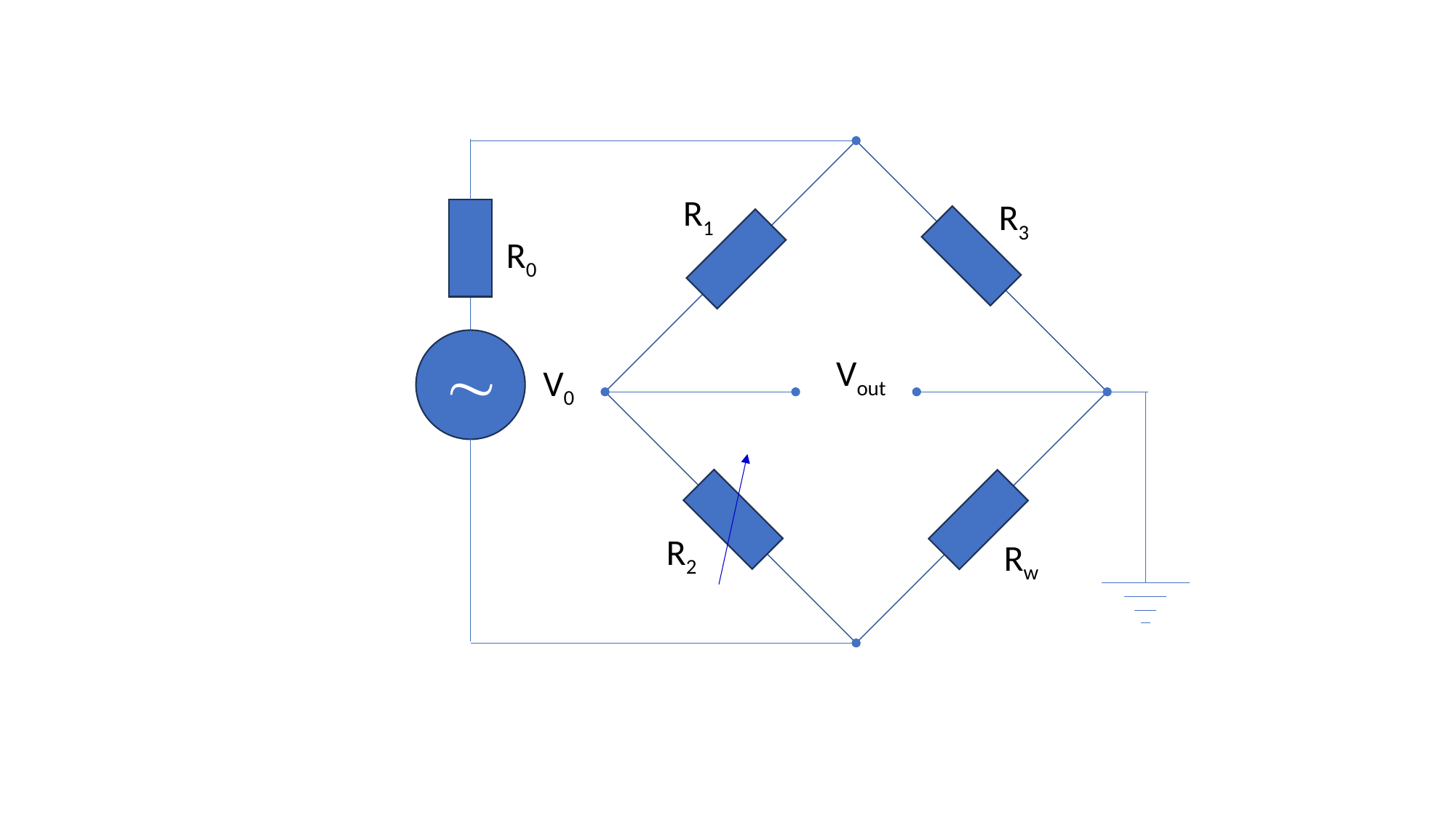

R1
R3

R0
∼
Vout
V0

R2
Rw